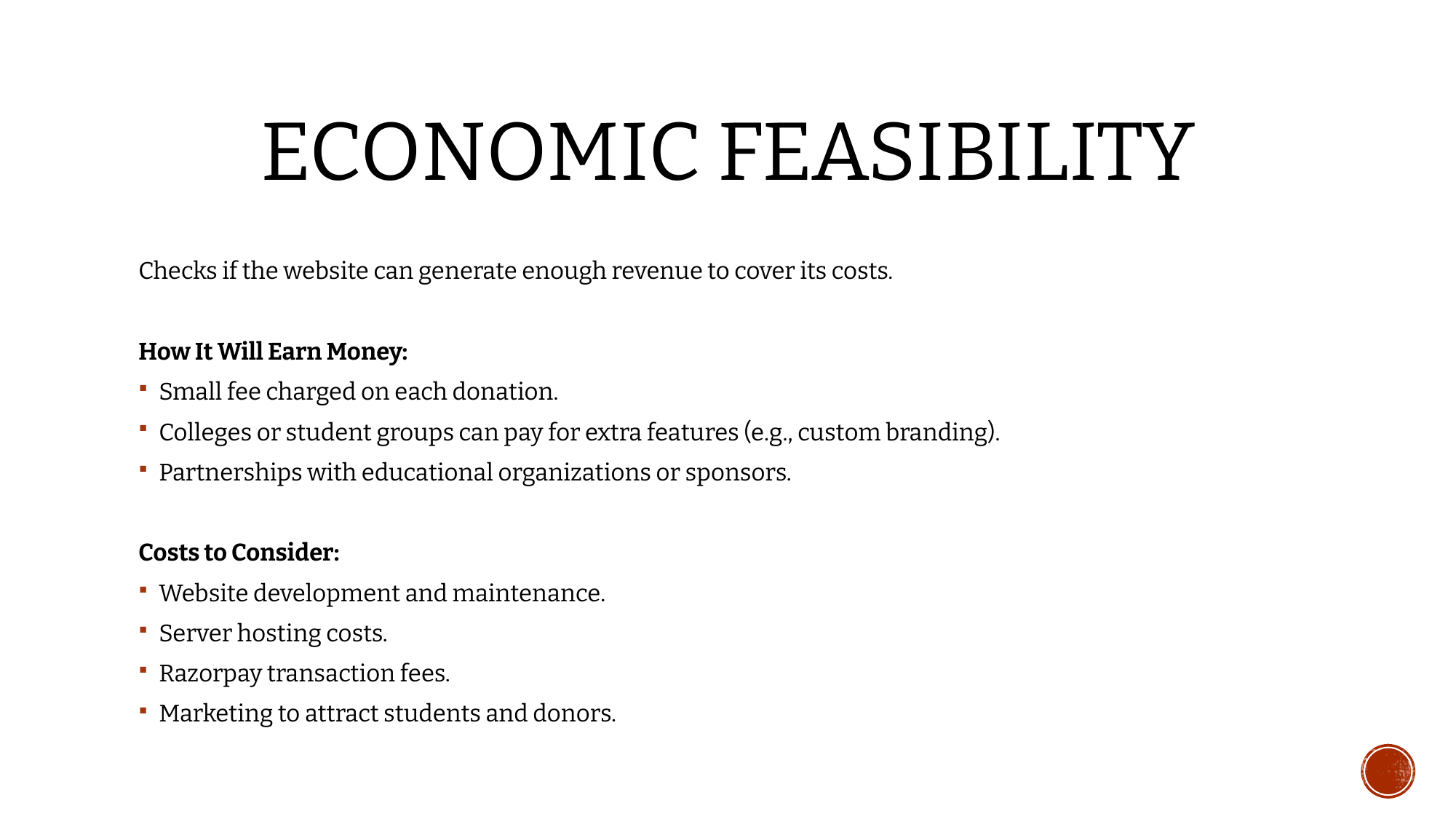

# Economic Feasibility
Checks if the website can generate enough revenue to cover its costs.

How It Will Earn Money:
Small fee charged on each donation.
Colleges or student groups can pay for extra features (e.g., custom branding).
Partnerships with educational organizations or sponsors.

Costs to Consider:
Website development and maintenance.
Server hosting costs.
Razorpay transaction fees.
Marketing to attract students and donors.